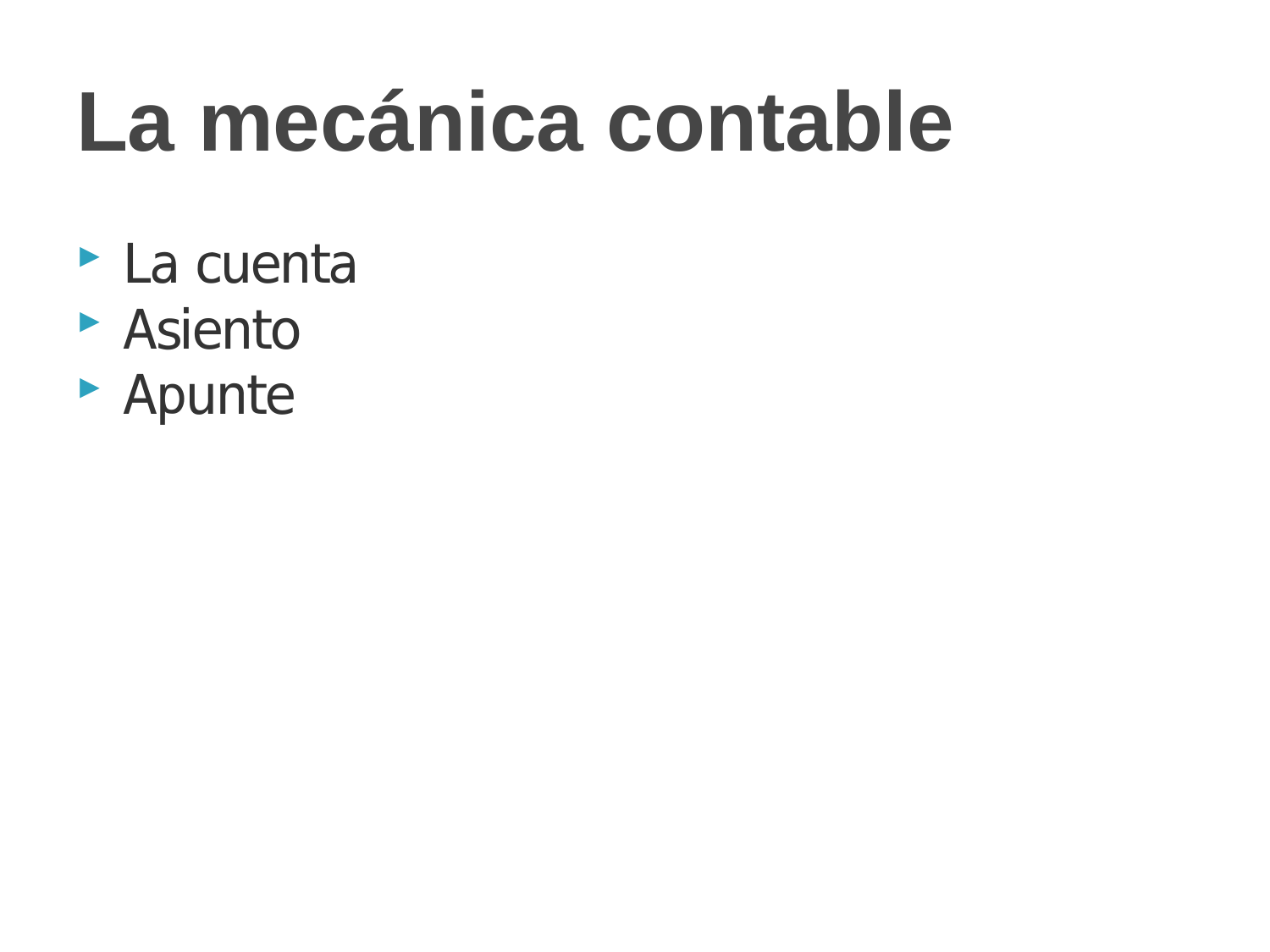

# La mecánica contable
La cuenta
Asiento
Apunte